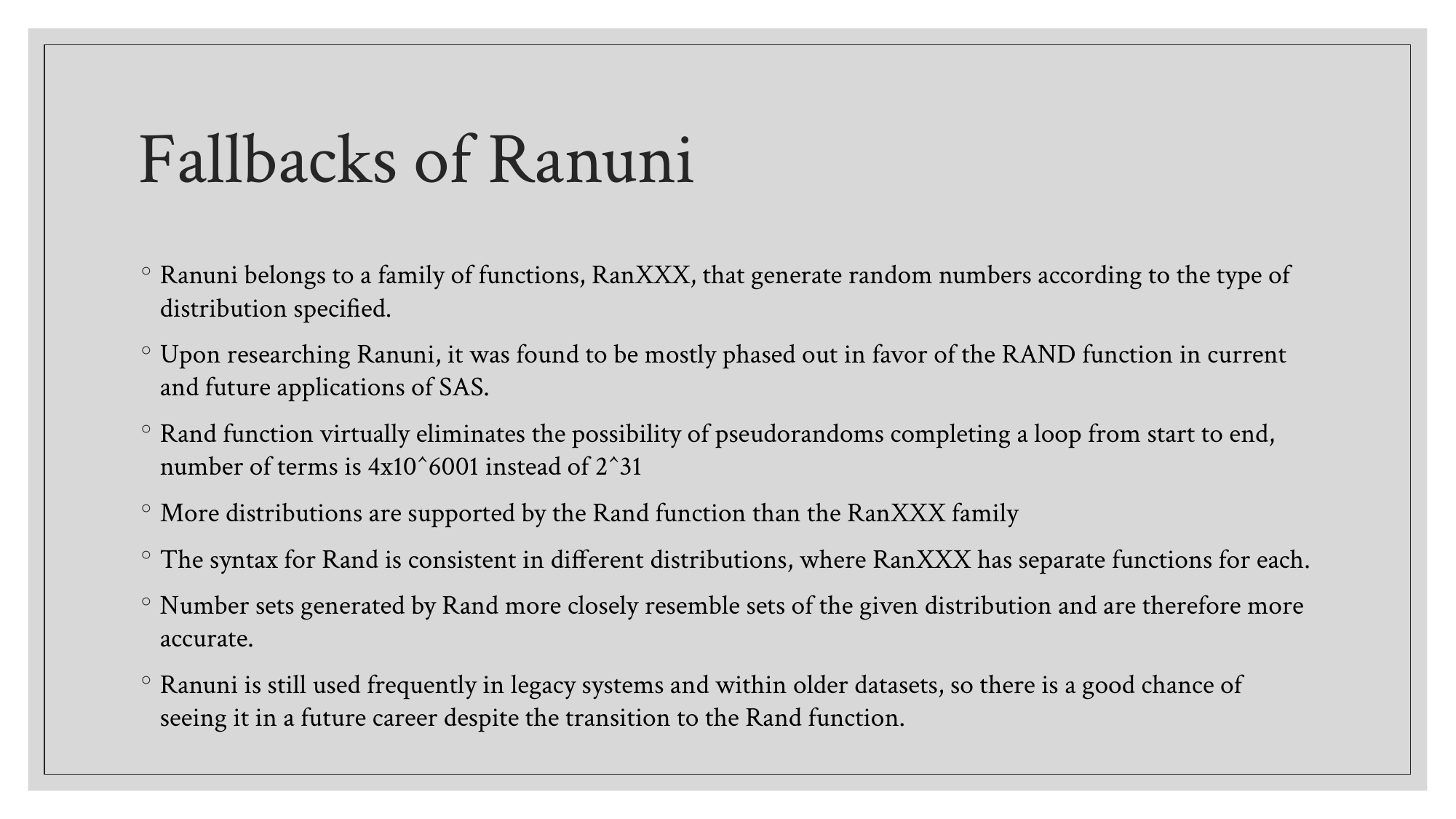

# Fallbacks of Ranuni
Ranuni belongs to a family of functions, RanXXX, that generate random numbers according to the type of distribution specified.
Upon researching Ranuni, it was found to be mostly phased out in favor of the RAND function in current and future applications of SAS.
Rand function virtually eliminates the possibility of pseudorandoms completing a loop from start to end, number of terms is 4x10^6001 instead of 2^31
More distributions are supported by the Rand function than the RanXXX family
The syntax for Rand is consistent in different distributions, where RanXXX has separate functions for each.
Number sets generated by Rand more closely resemble sets of the given distribution and are therefore more accurate.
Ranuni is still used frequently in legacy systems and within older datasets, so there is a good chance of seeing it in a future career despite the transition to the Rand function.